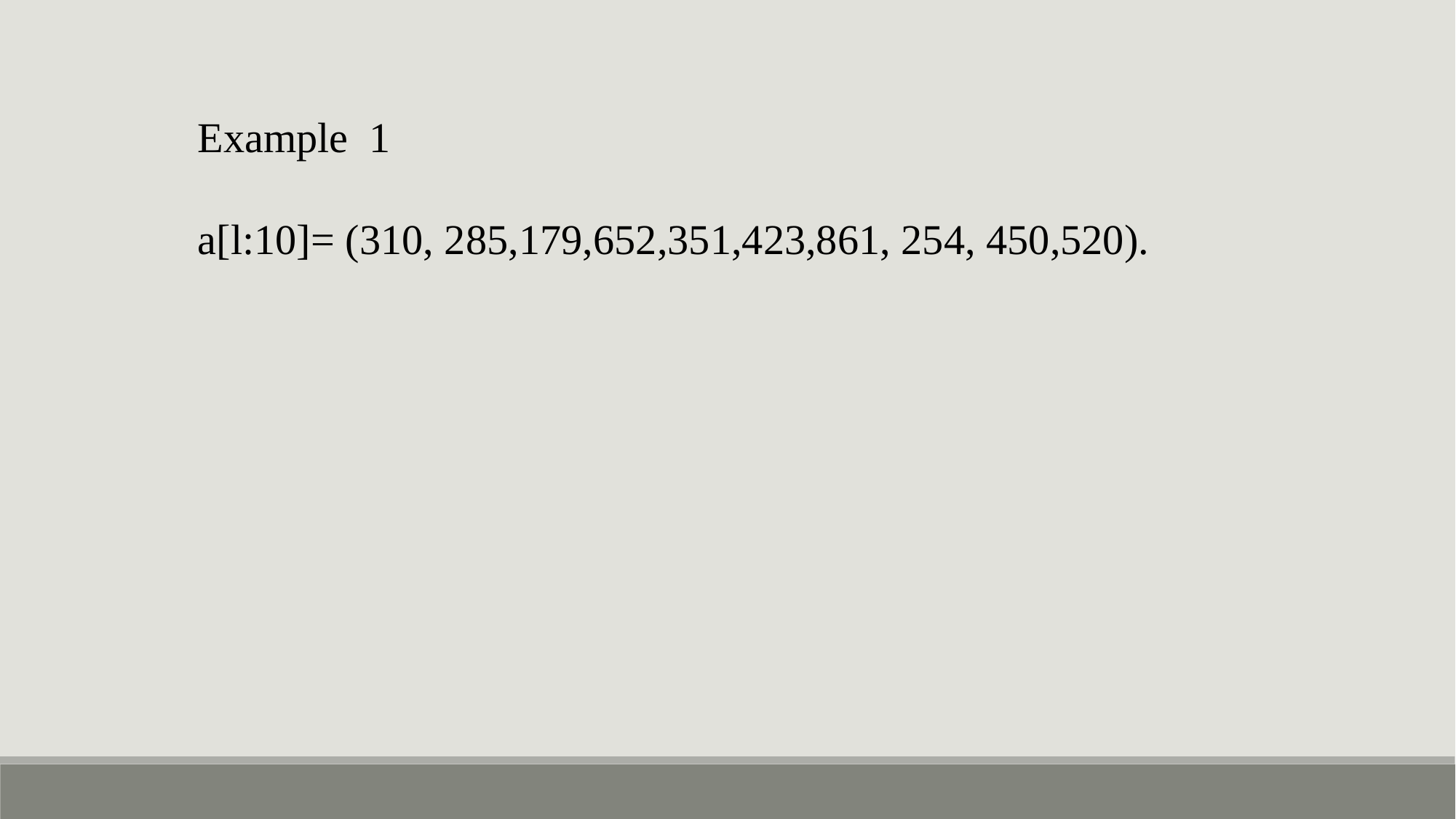

Example  1

a[l:10]= (310, 285,179,652,351,423,861, 254, 450,520).